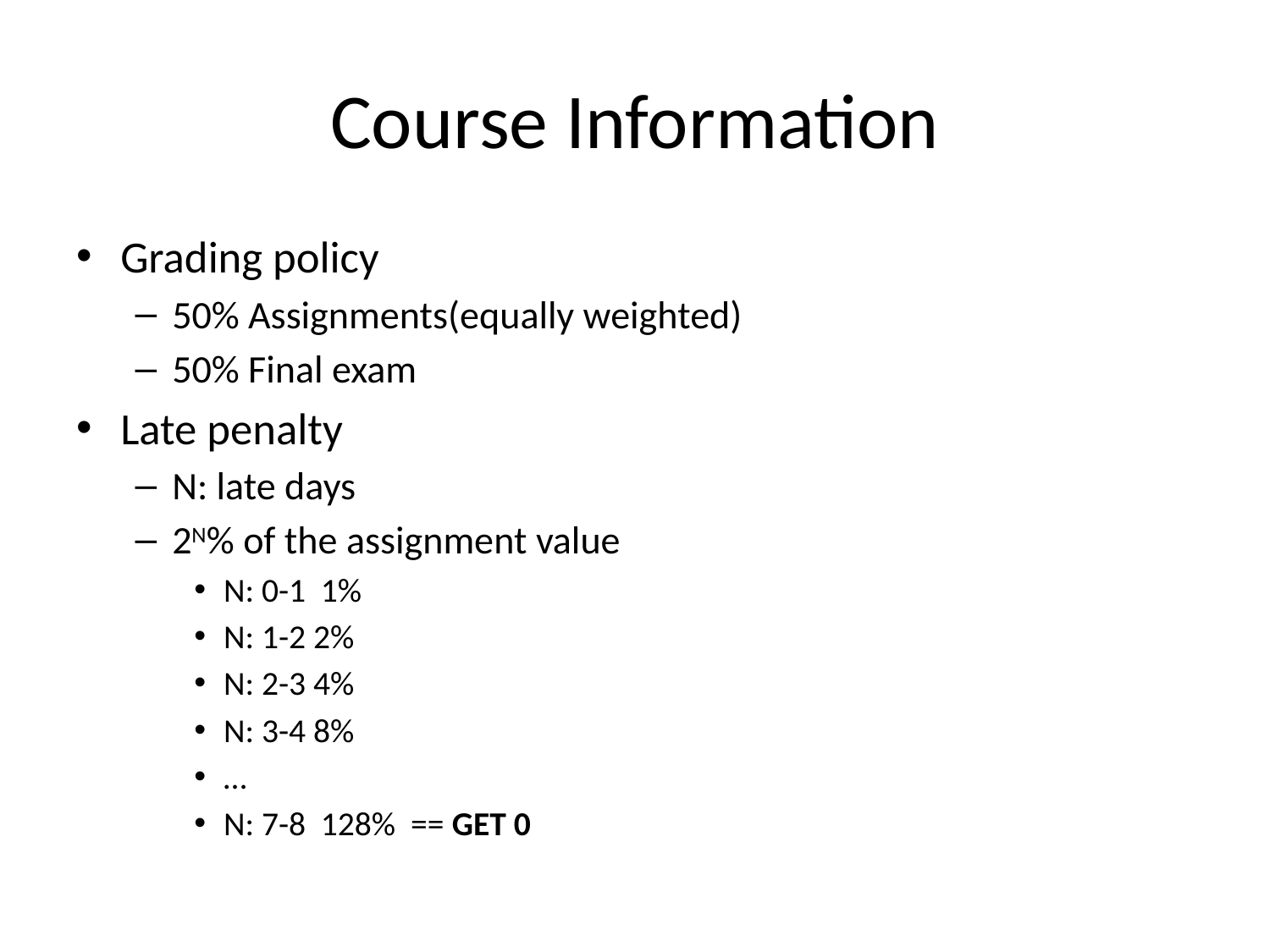

# Course Information
Grading policy
50% Assignments(equally weighted)
50% Final exam
Late penalty
N: late days
2N% of the assignment value
N: 0-1  1%
N: 1-2 2%
N: 2-3 4%
N: 3-4 8%
…
N: 7-8  128%  == GET 0